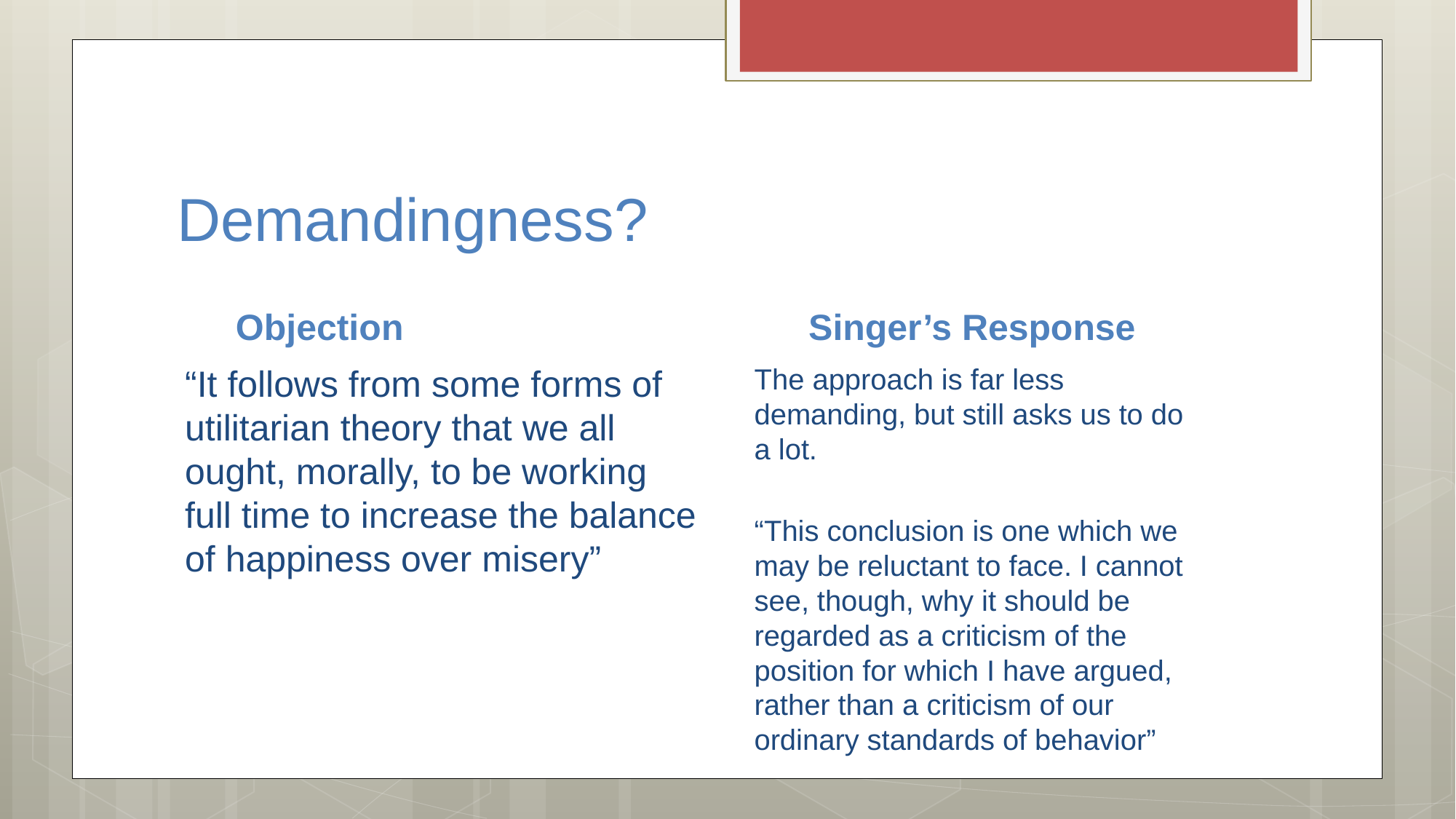

# Demandingness?
Objection
Singer’s Response
The approach is far less demanding, but still asks us to do a lot.

“This conclusion is one which we may be reluctant to face. I cannot see, though, why it should be regarded as a criticism of the position for which I have argued, rather than a criticism of our ordinary standards of behavior”
“It follows from some forms of utilitarian theory that we all ought, morally, to be working full time to increase the balance of happiness over misery”